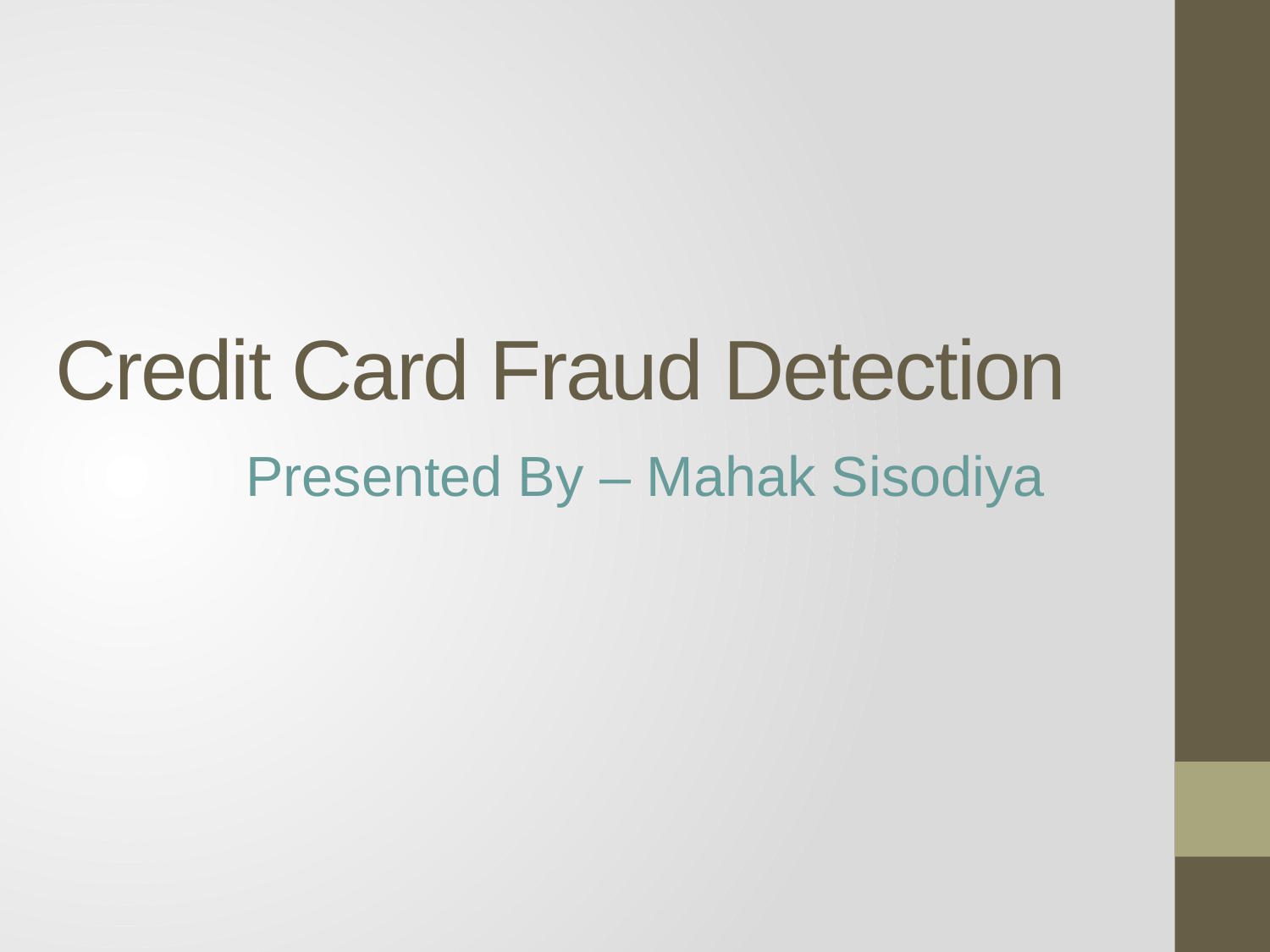

# Credit Card Fraud Detection
Presented By – Mahak Sisodiya